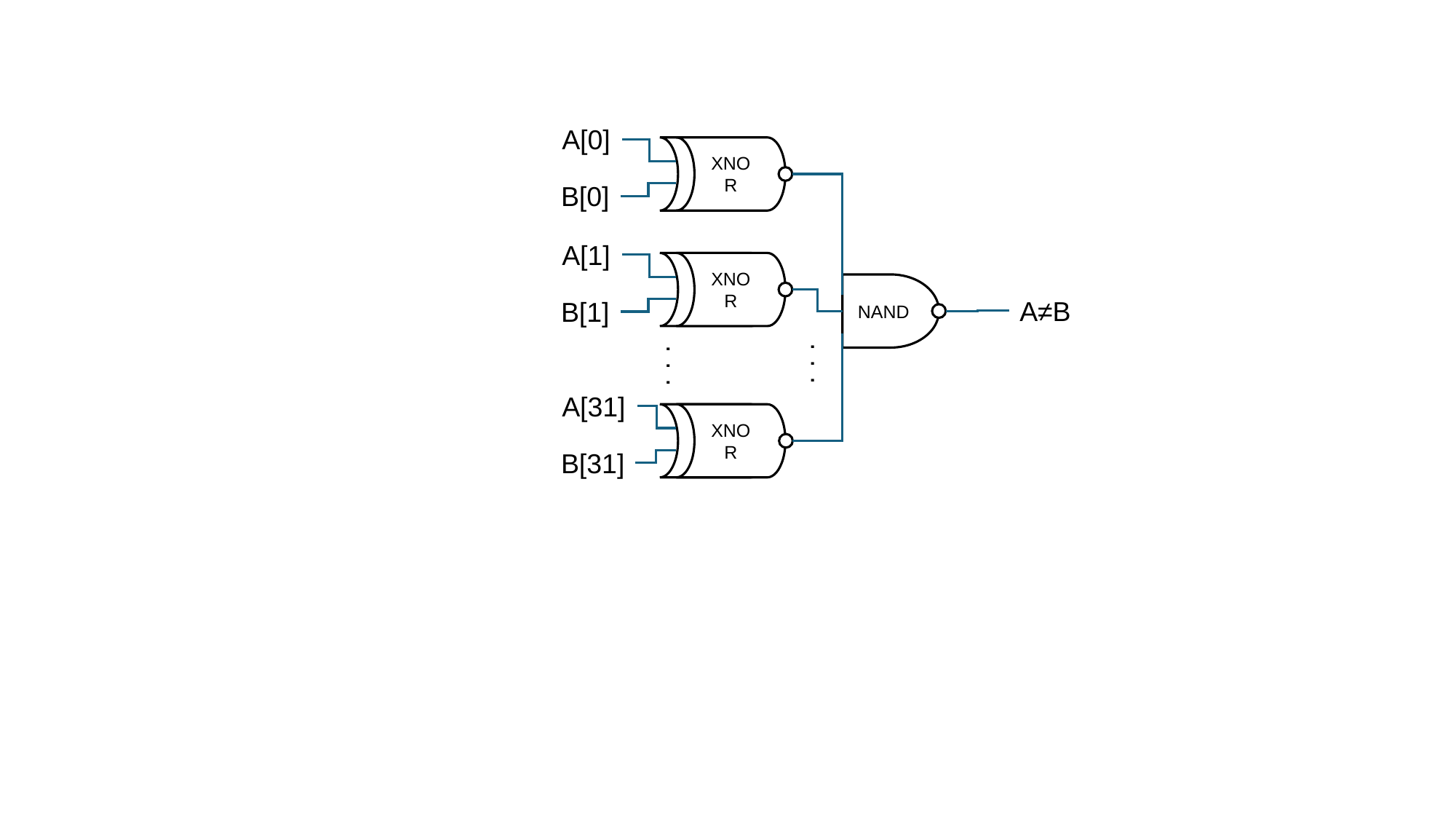

A[0]
XNOR

B[0]

A[1]
XNOR

B[1]

· · ·
A[31]
XNOR

B[31]

NAND
A≠B

· · ·